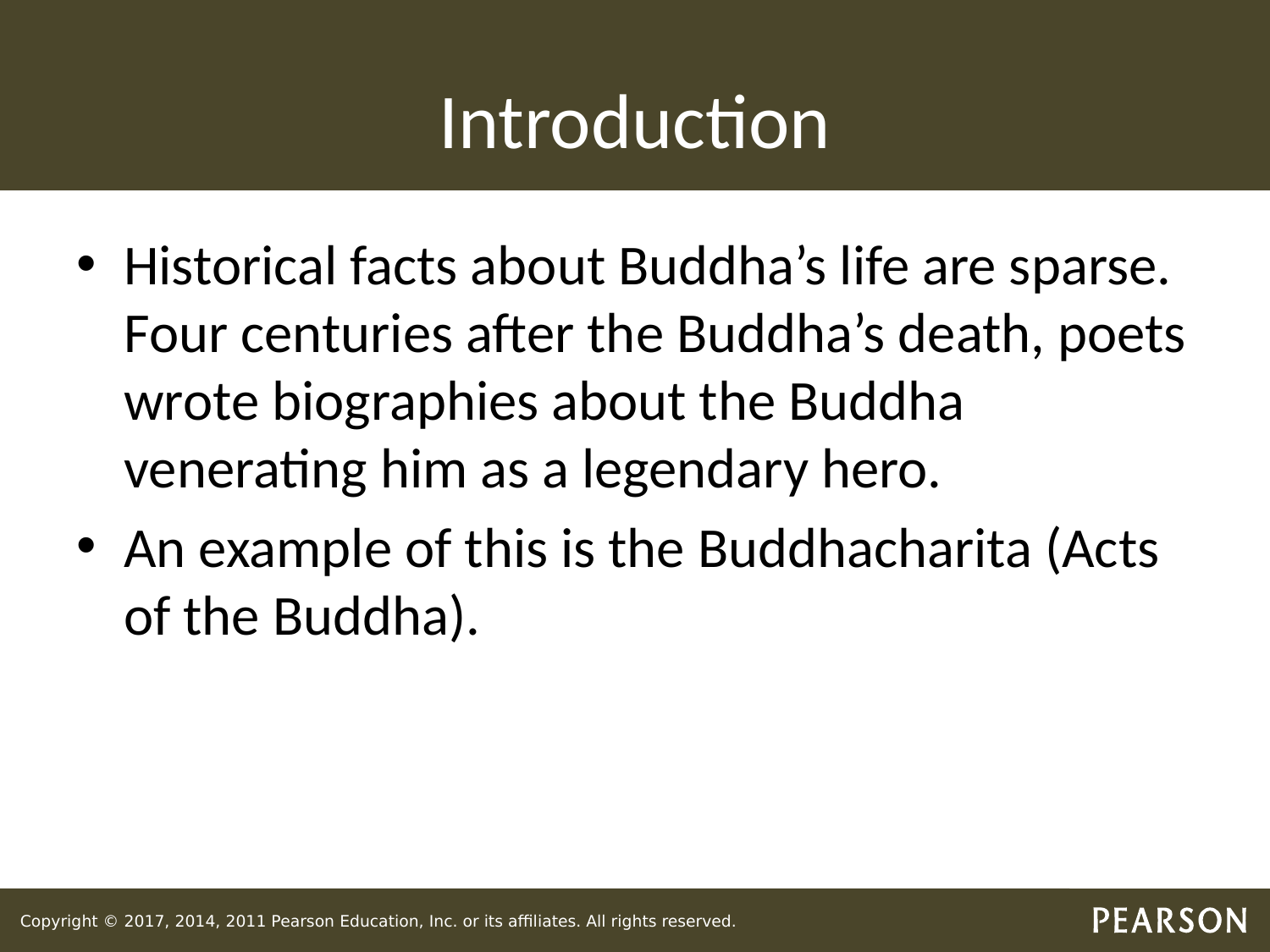

# Introduction
Historical facts about Buddha’s life are sparse. Four centuries after the Buddha’s death, poets wrote biographies about the Buddha venerating him as a legendary hero.
An example of this is the Buddhacharita (Acts of the Buddha).